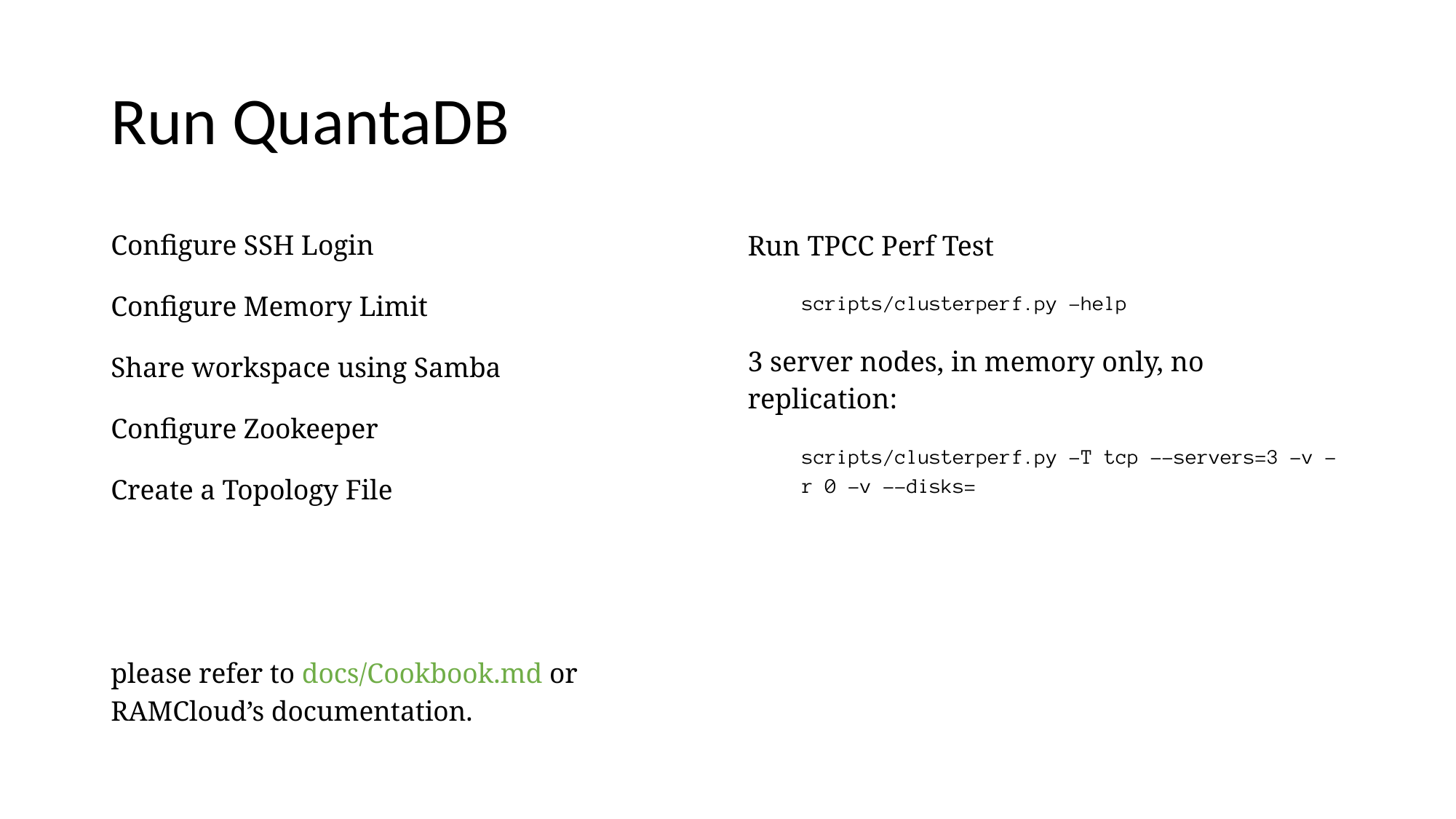

# Run QuantaDB
Configure SSH Login
Configure Memory Limit
Share workspace using Samba
Configure Zookeeper
Create a Topology File

please refer to docs/Cookbook.md or RAMCloud’s documentation.
Run TPCC Perf Test
scripts/clusterperf.py –help
3 server nodes, in memory only, no replication:
scripts/clusterperf.py -T tcp --servers=3 -v -r 0 -v --disks=